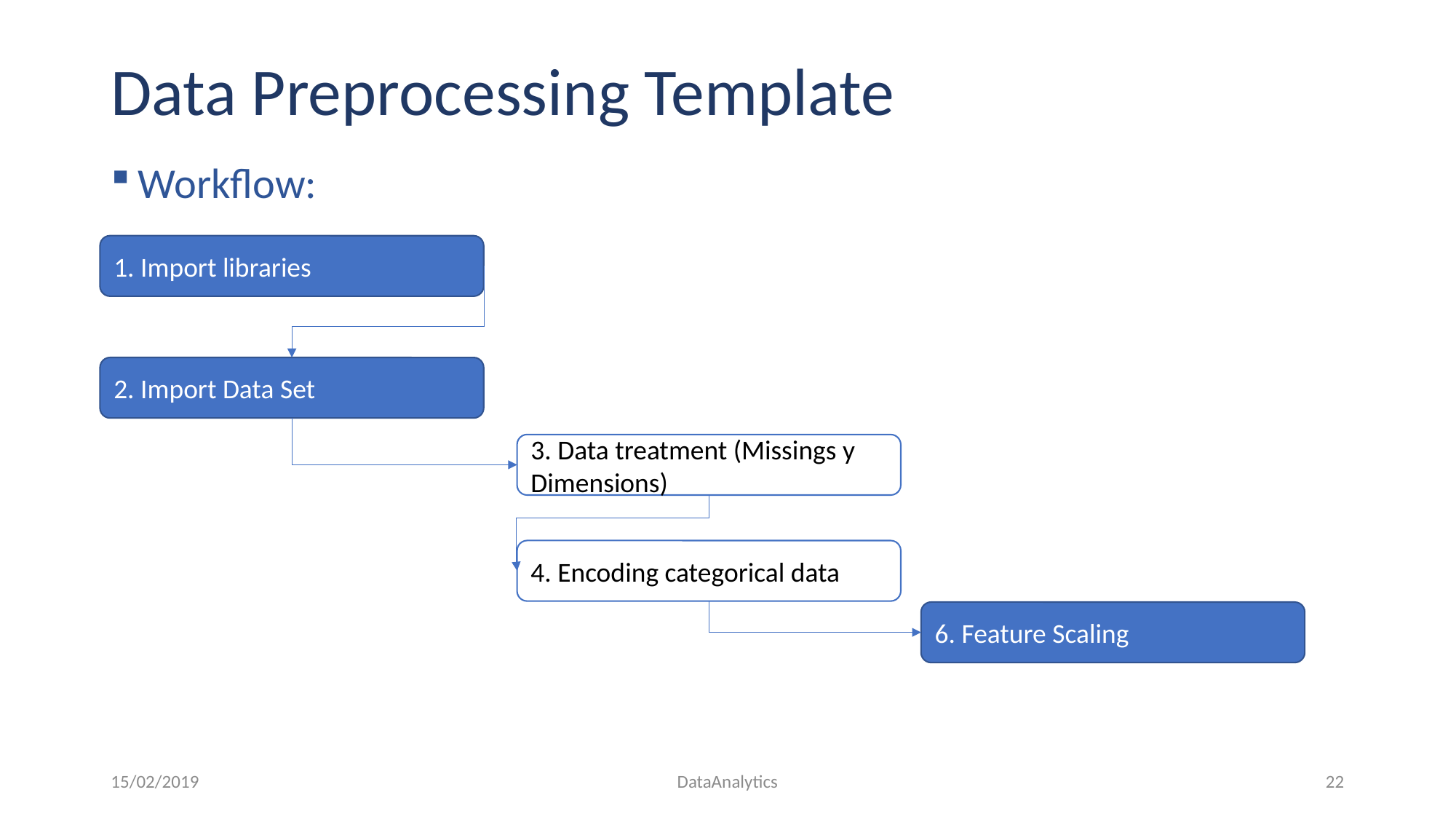

# Data Preprocessing Template
Workflow:
1. Import libraries
2. Import Data Set
3. Data treatment (Missings y Dimensions)
4. Encoding categorical data
6. Feature Scaling
15/02/2019
DataAnalytics
22